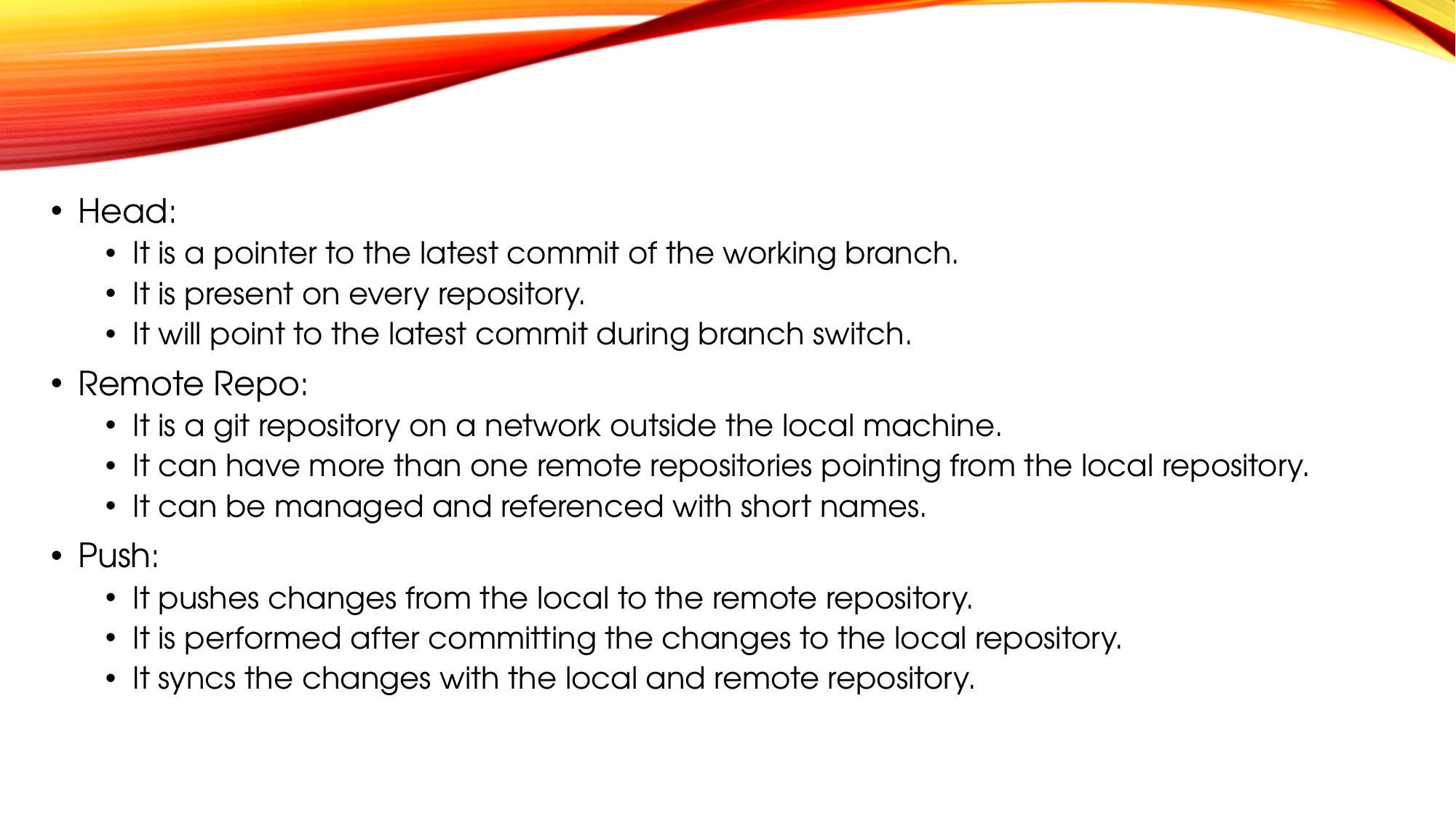

Head:
It is a pointer to the latest commit of the working branch.
It is present on every repository.
It will point to the latest commit during branch switch.
Remote Repo:
It is a git repository on a network outside the local machine.
It can have more than one remote repositories pointing from the local repository.
It can be managed and referenced with short names.
Push:
It pushes changes from the local to the remote repository.
It is performed after committing the changes to the local repository.
It syncs the changes with the local and remote repository.